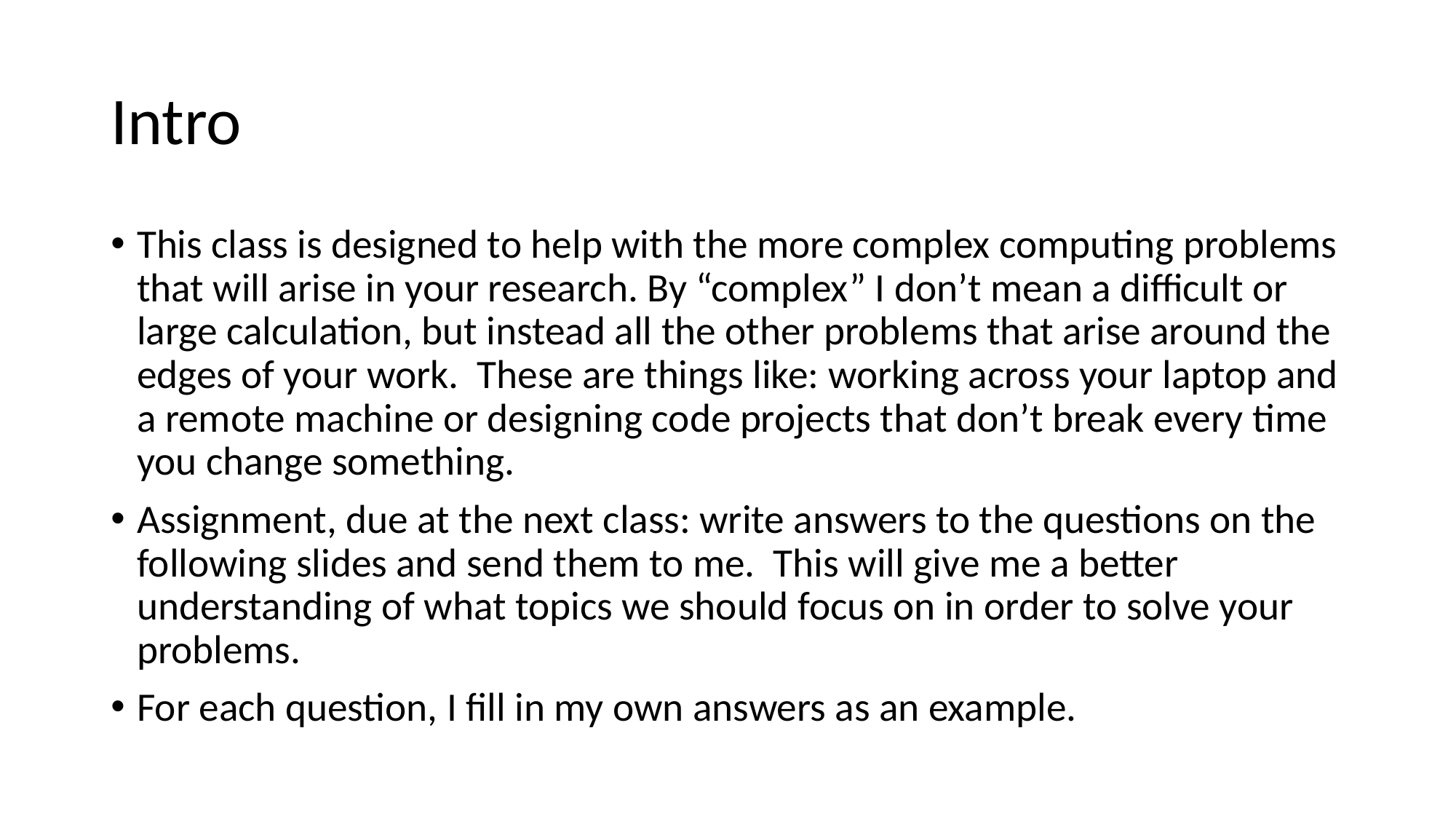

# Intro
This class is designed to help with the more complex computing problems that will arise in your research. By “complex” I don’t mean a difficult or large calculation, but instead all the other problems that arise around the edges of your work.  These are things like: working across your laptop and a remote machine or designing code projects that don’t break every time you change something.
Assignment, due at the next class: write answers to the questions on the following slides and send them to me.  This will give me a better understanding of what topics we should focus on in order to solve your problems.
For each question, I fill in my own answers as an example.